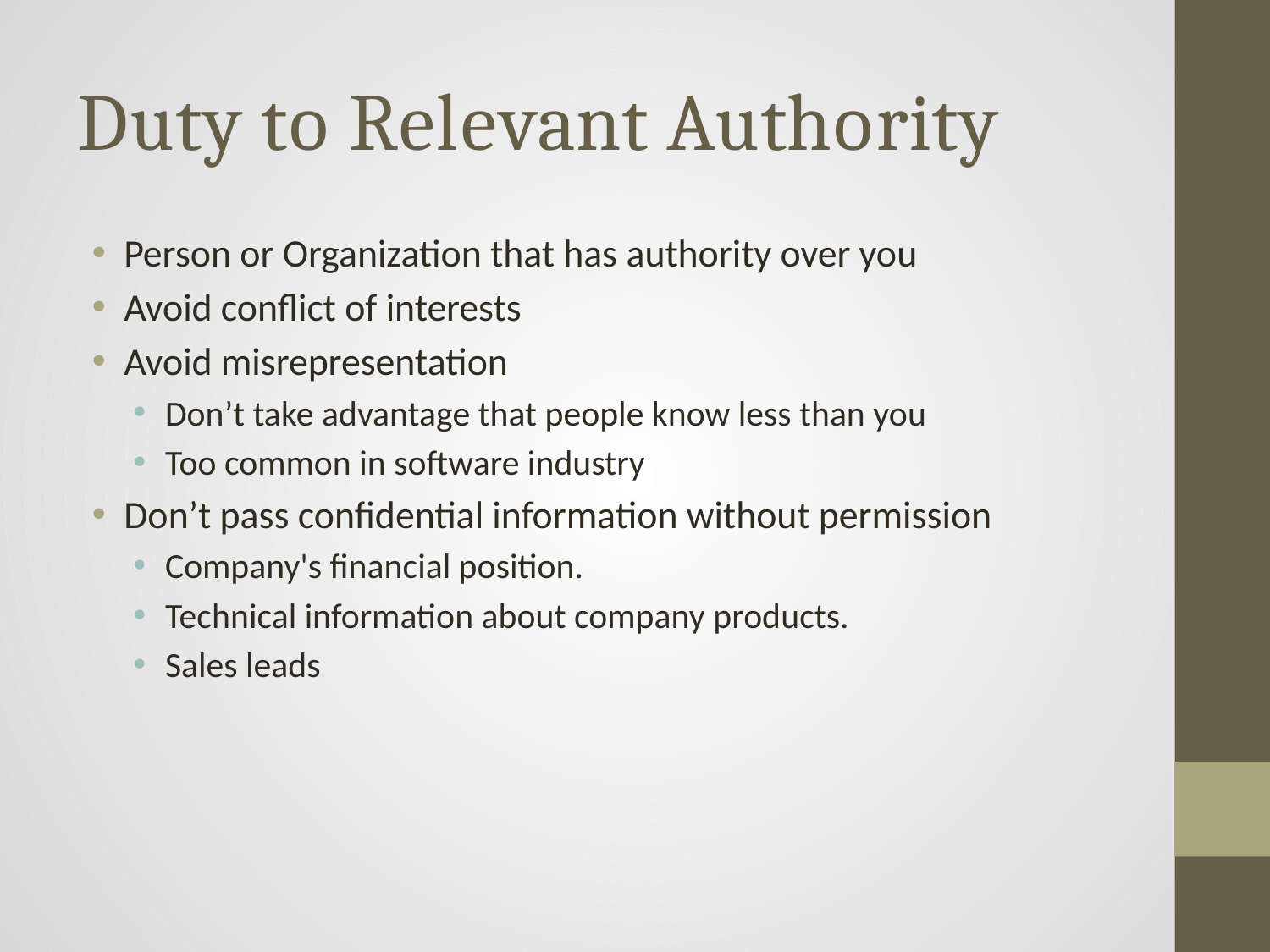

# Duty to Relevant Authority
Person or Organization that has authority over you
Avoid conflict of interests
Avoid misrepresentation
Don’t take advantage that people know less than you
Too common in software industry
Don’t pass confidential information without permission
Company's financial position.
Technical information about company products.
Sales leads